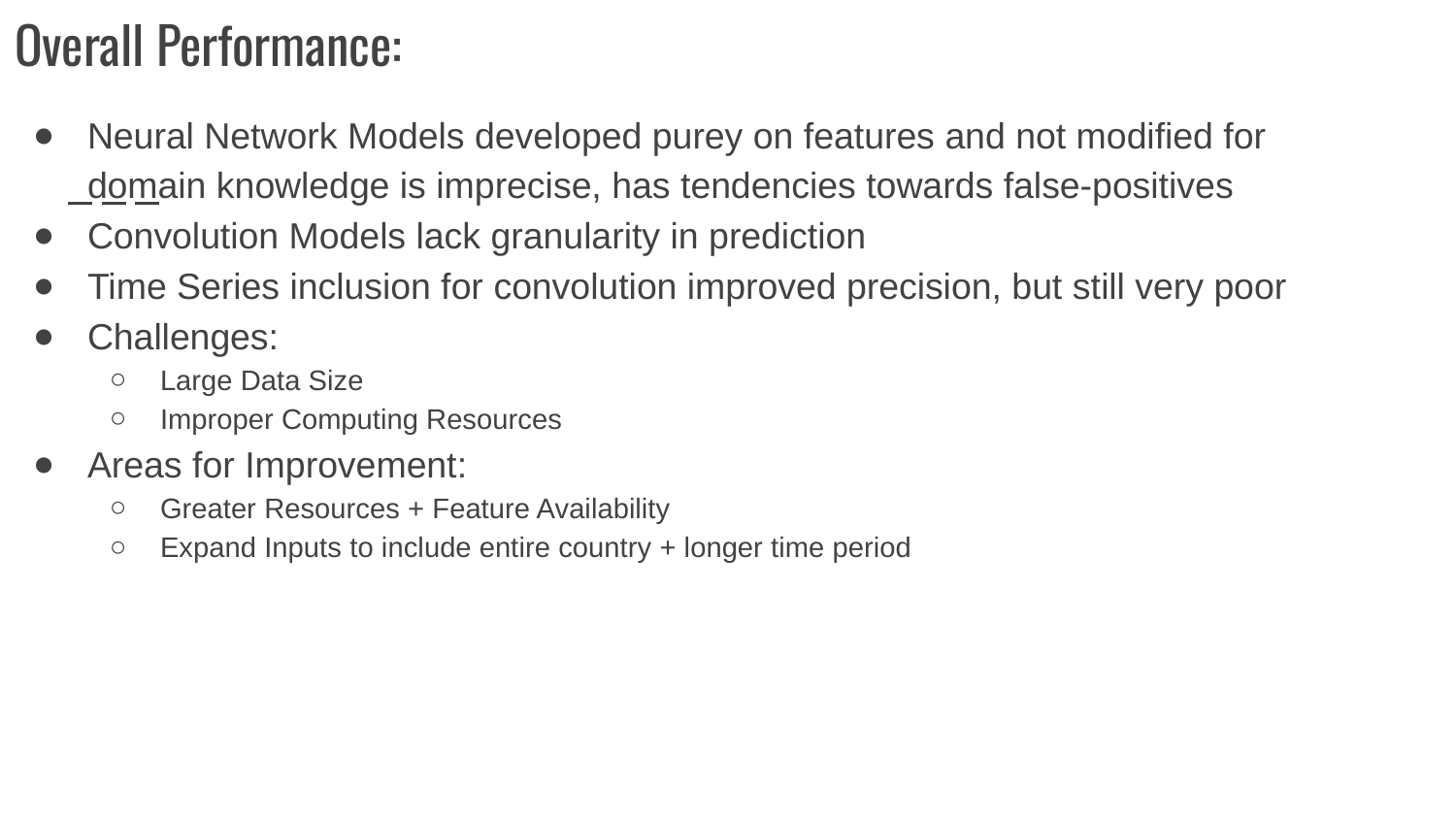

# Overall Performance:
Neural Network Models developed purey on features and not modified for domain knowledge is imprecise, has tendencies towards false-positives
Convolution Models lack granularity in prediction
Time Series inclusion for convolution improved precision, but still very poor
Challenges:
Large Data Size
Improper Computing Resources
Areas for Improvement:
Greater Resources + Feature Availability
Expand Inputs to include entire country + longer time period